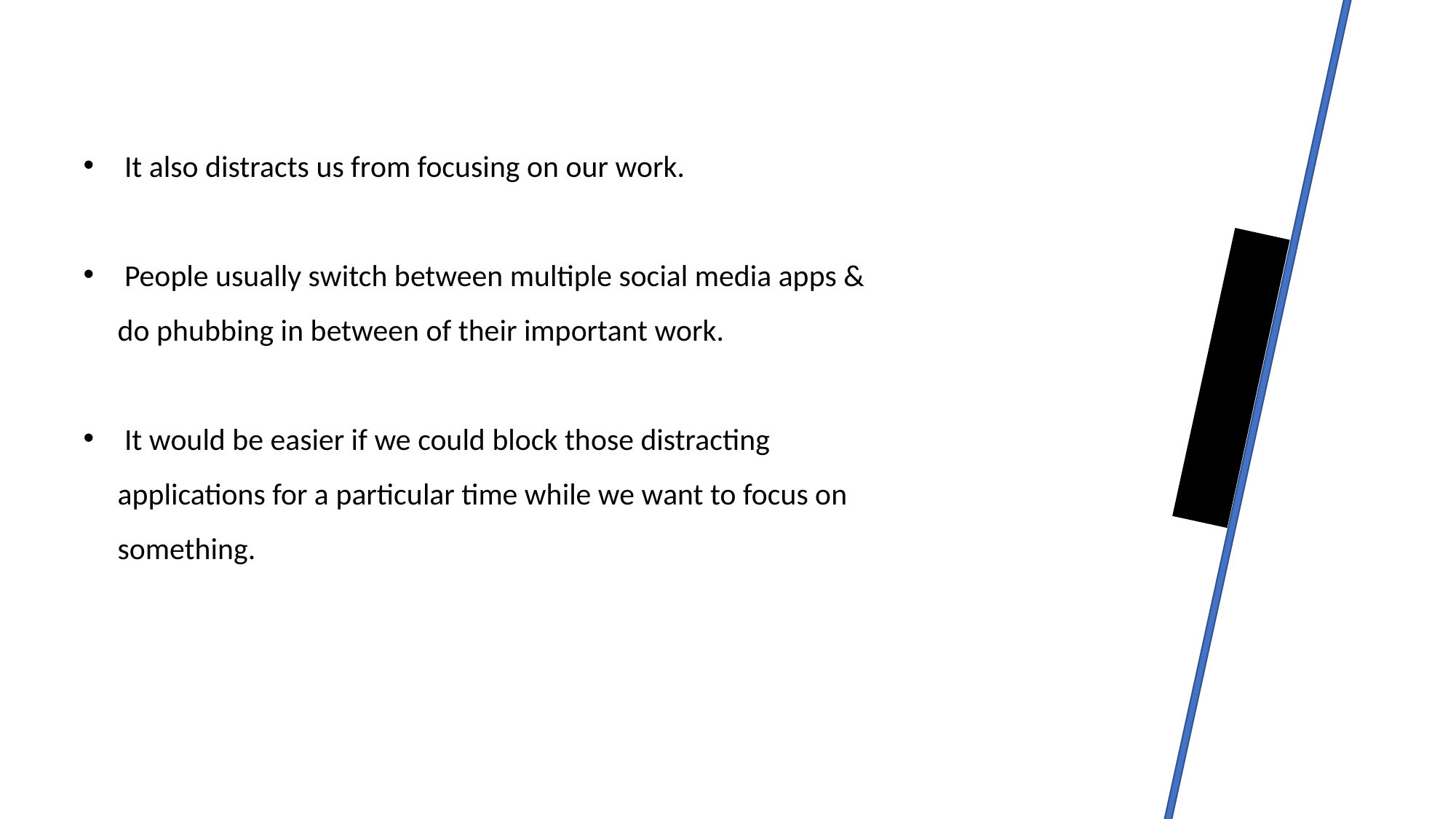

It also distracts us from focusing on our work.

 People usually switch between multiple social media apps & do phubbing in between of their important work.

 It would be easier if we could block those distracting applications for a particular time while we want to focus on something.